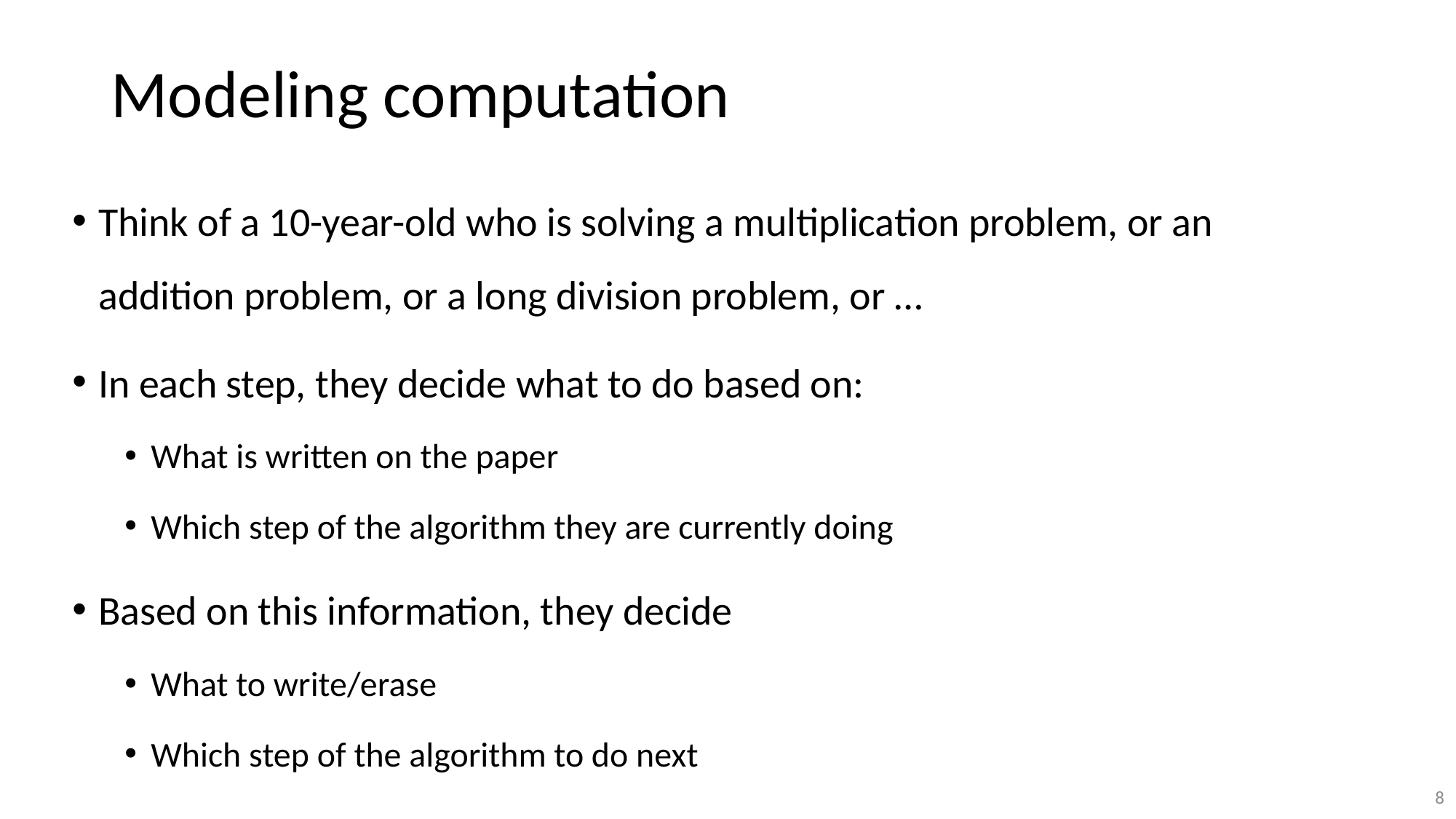

# Modeling computation
Think of a 10-year-old who is solving a multiplication problem, or an addition problem, or a long division problem, or …
In each step, they decide what to do based on:
What is written on the paper
Which step of the algorithm they are currently doing
Based on this information, they decide
What to write/erase
Which step of the algorithm to do next

8